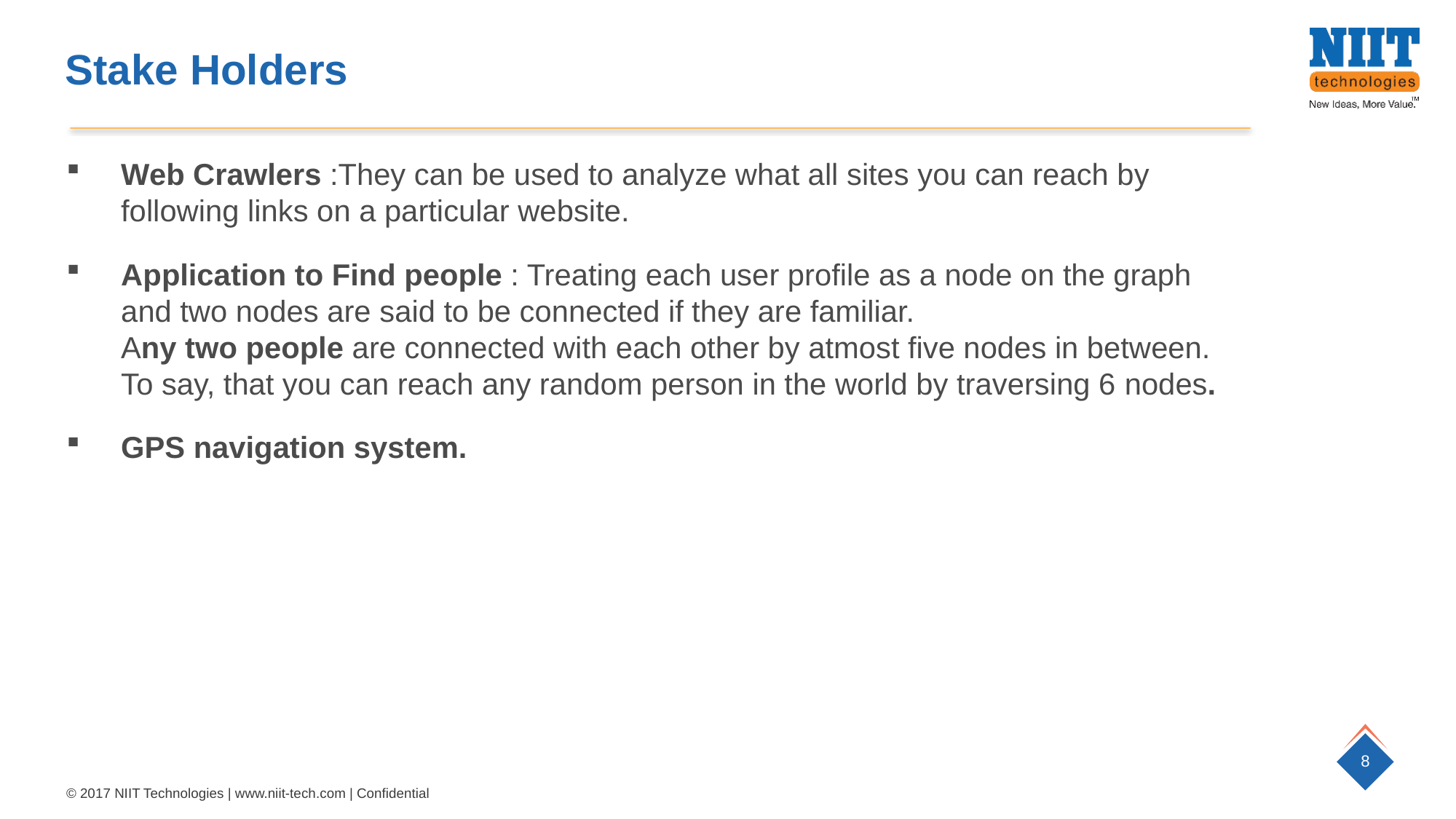

Stake Holders
Web Crawlers :They can be used to analyze what all sites you can reach by following links on a particular website.
Application to Find people : Treating each user profile as a node on the graph and two nodes are said to be connected if they are familiar.
Any two people are connected with each other by atmost five nodes in between.
To say, that you can reach any random person in the world by traversing 6 nodes.
GPS navigation system.